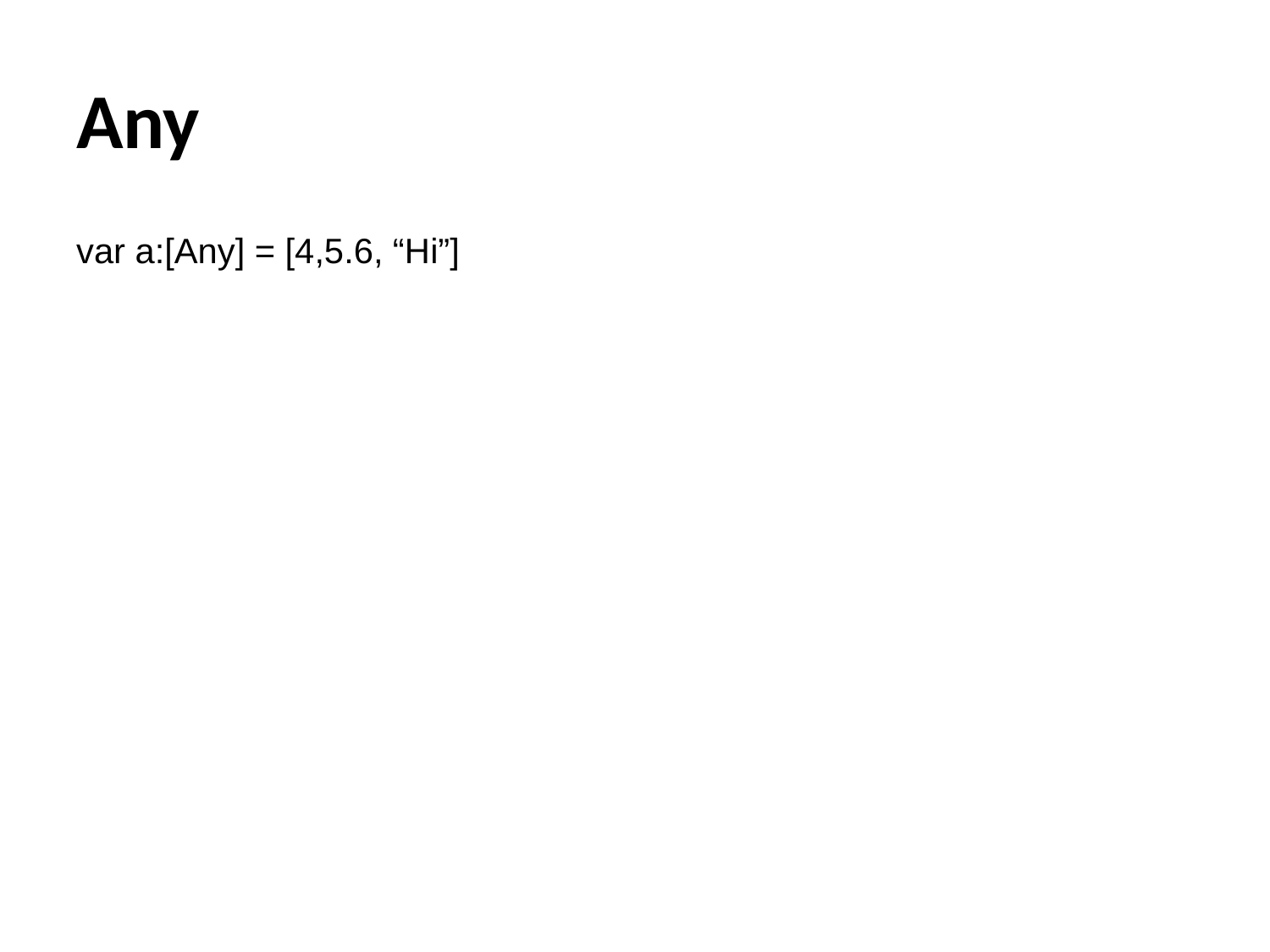

# Any
var a:[Any] = [4,5.6, “Hi”]